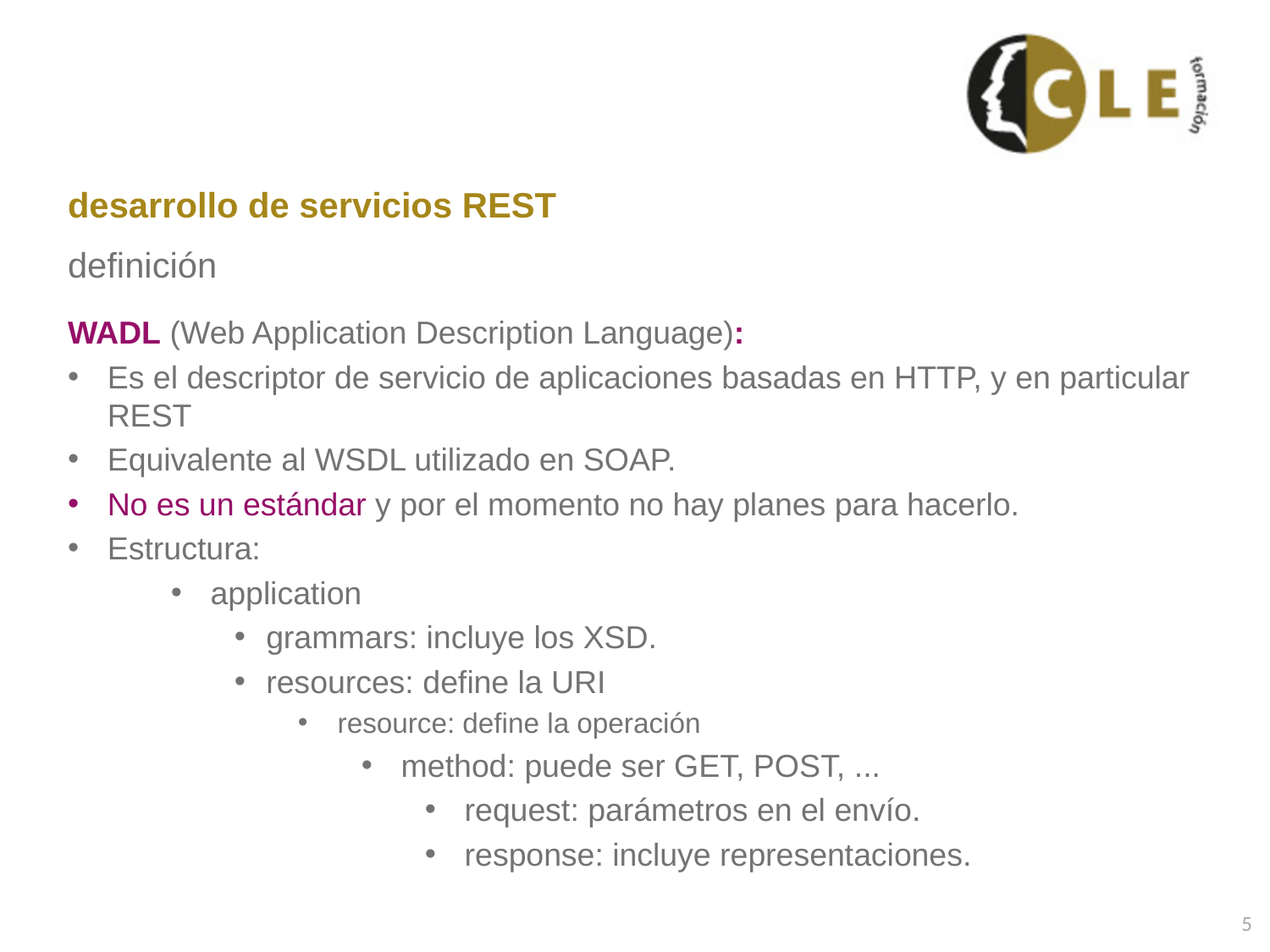

# desarrollo de servicios REST
definición
WADL (Web Application Description Language):
Es el descriptor de servicio de aplicaciones basadas en HTTP, y en particular REST
Equivalente al WSDL utilizado en SOAP.
No es un estándar y por el momento no hay planes para hacerlo.
Estructura:
application
grammars: incluye los XSD.
resources: define la URI
resource: define la operación
method: puede ser GET, POST, ...
request: parámetros en el envío.
response: incluye representaciones.
5